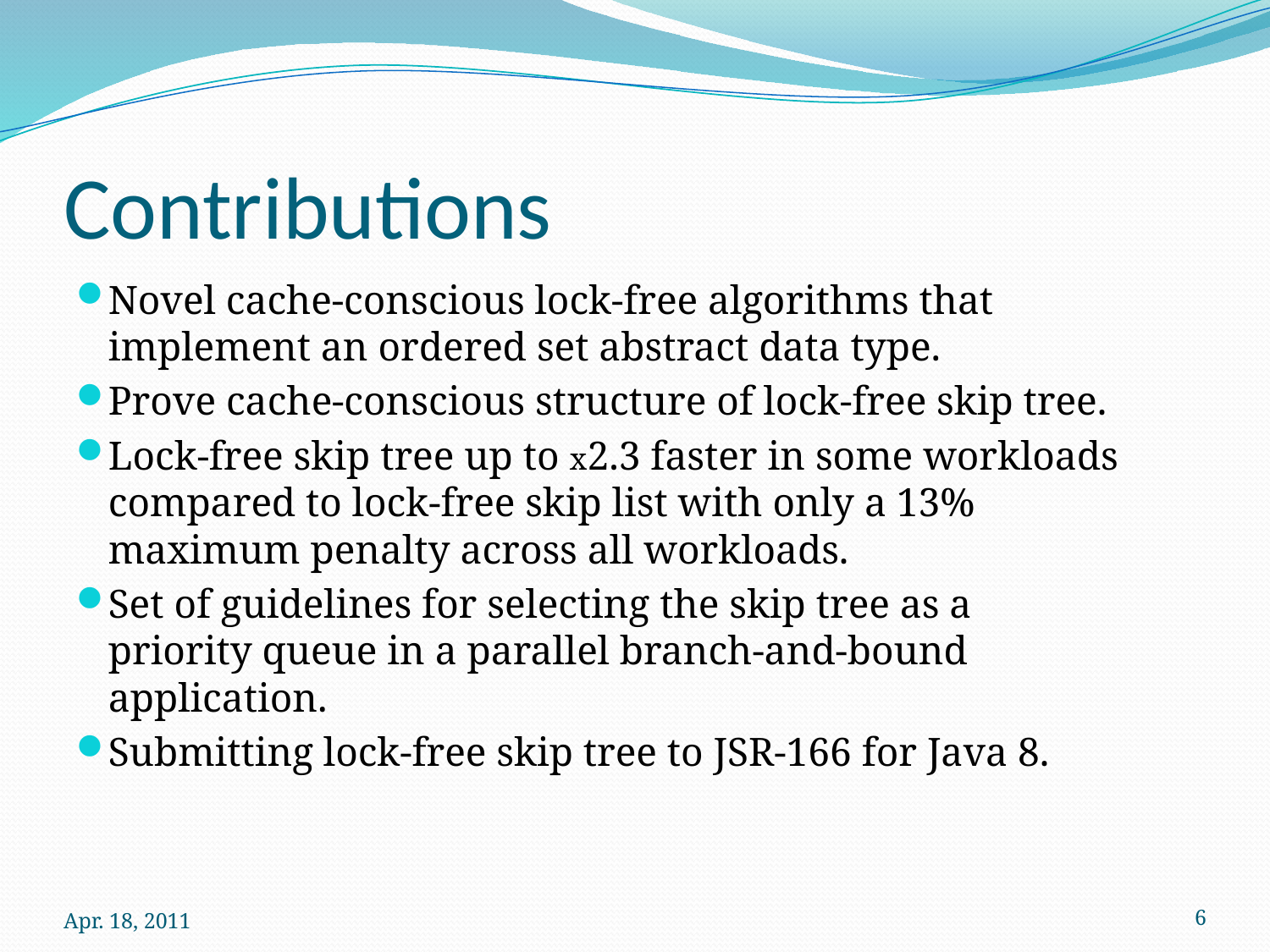

# Contributions
Novel cache-conscious lock-free algorithms that implement an ordered set abstract data type.
Prove cache-conscious structure of lock-free skip tree.
Lock-free skip tree up to x2.3 faster in some workloads compared to lock-free skip list with only a 13% maximum penalty across all workloads.
Set of guidelines for selecting the skip tree as a priority queue in a parallel branch-and-bound application.
Submitting lock-free skip tree to JSR-166 for Java 8.

Apr. 18, 2011
6